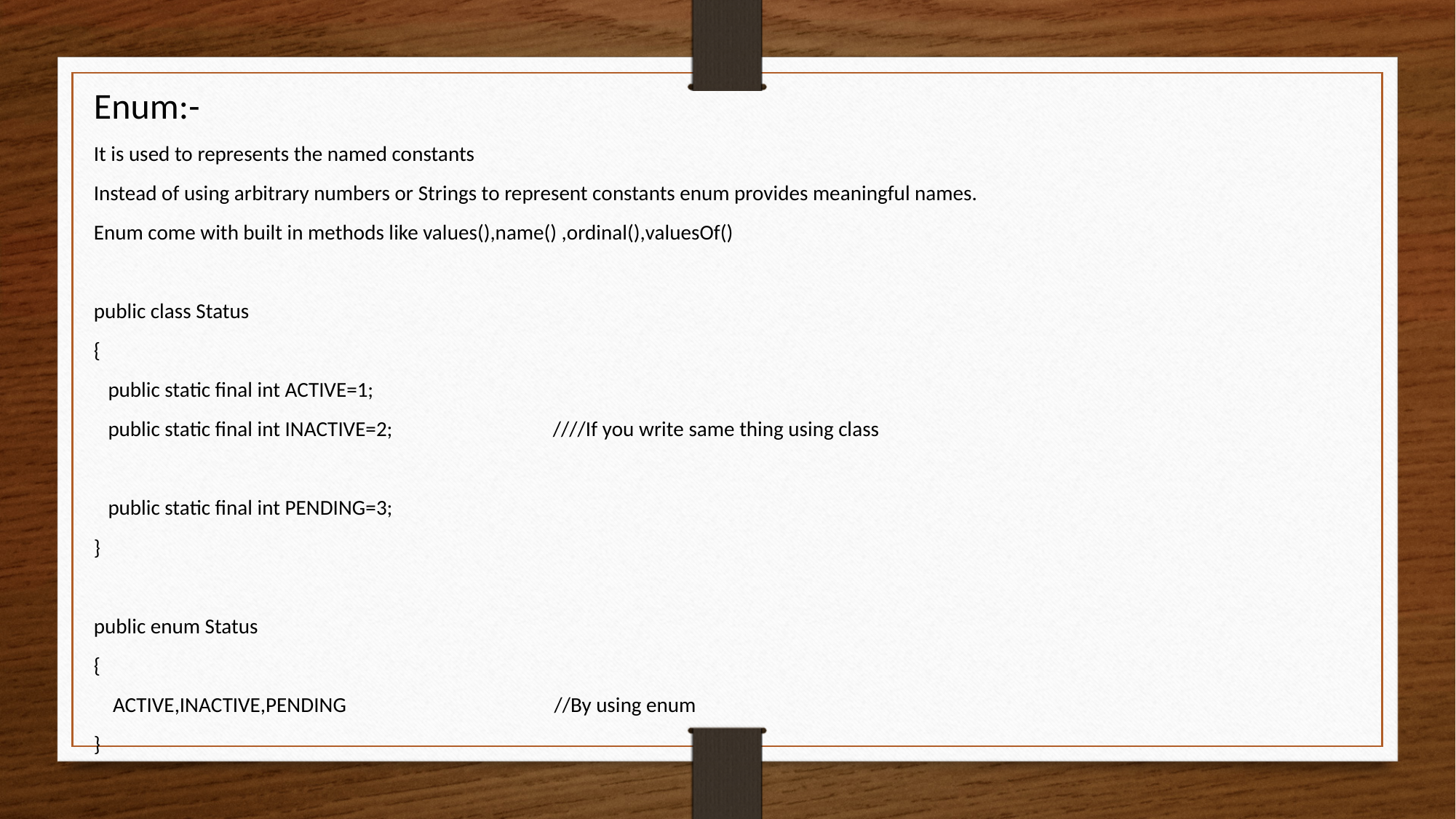

Enum:-
It is used to represents the named constants
Instead of using arbitrary numbers or Strings to represent constants enum provides meaningful names.
Enum come with built in methods like values(),name() ,ordinal(),valuesOf()

public class Status
{
   public static final int ACTIVE=1;
   public static final int INACTIVE=2;                                  ////If you write same thing using class

   public static final int PENDING=3;
}

public enum Status
{
    ACTIVE,INACTIVE,PENDING                                            //By using enum
}